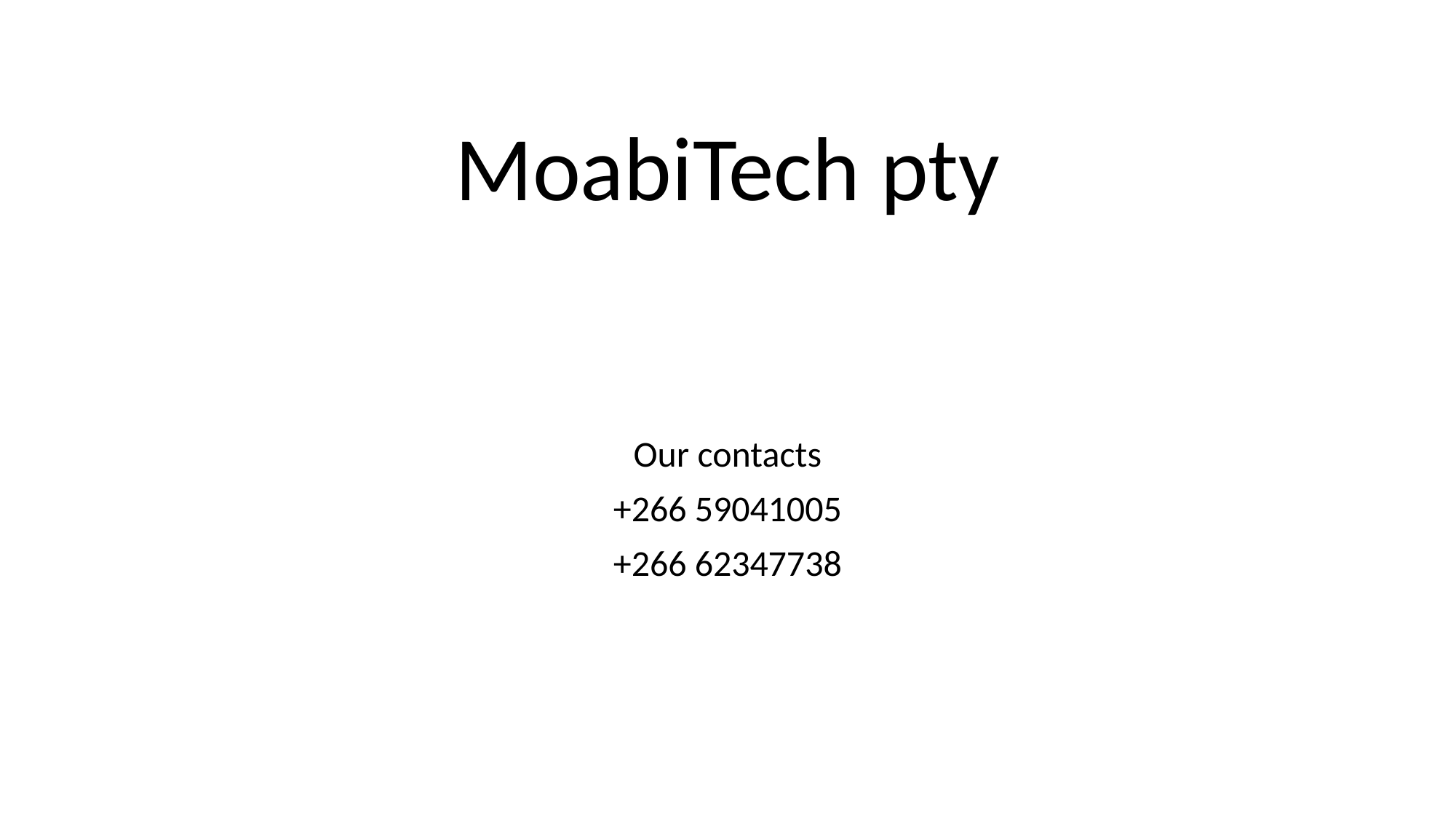

# MoabiTech pty
Our contacts
+266 59041005
+266 62347738